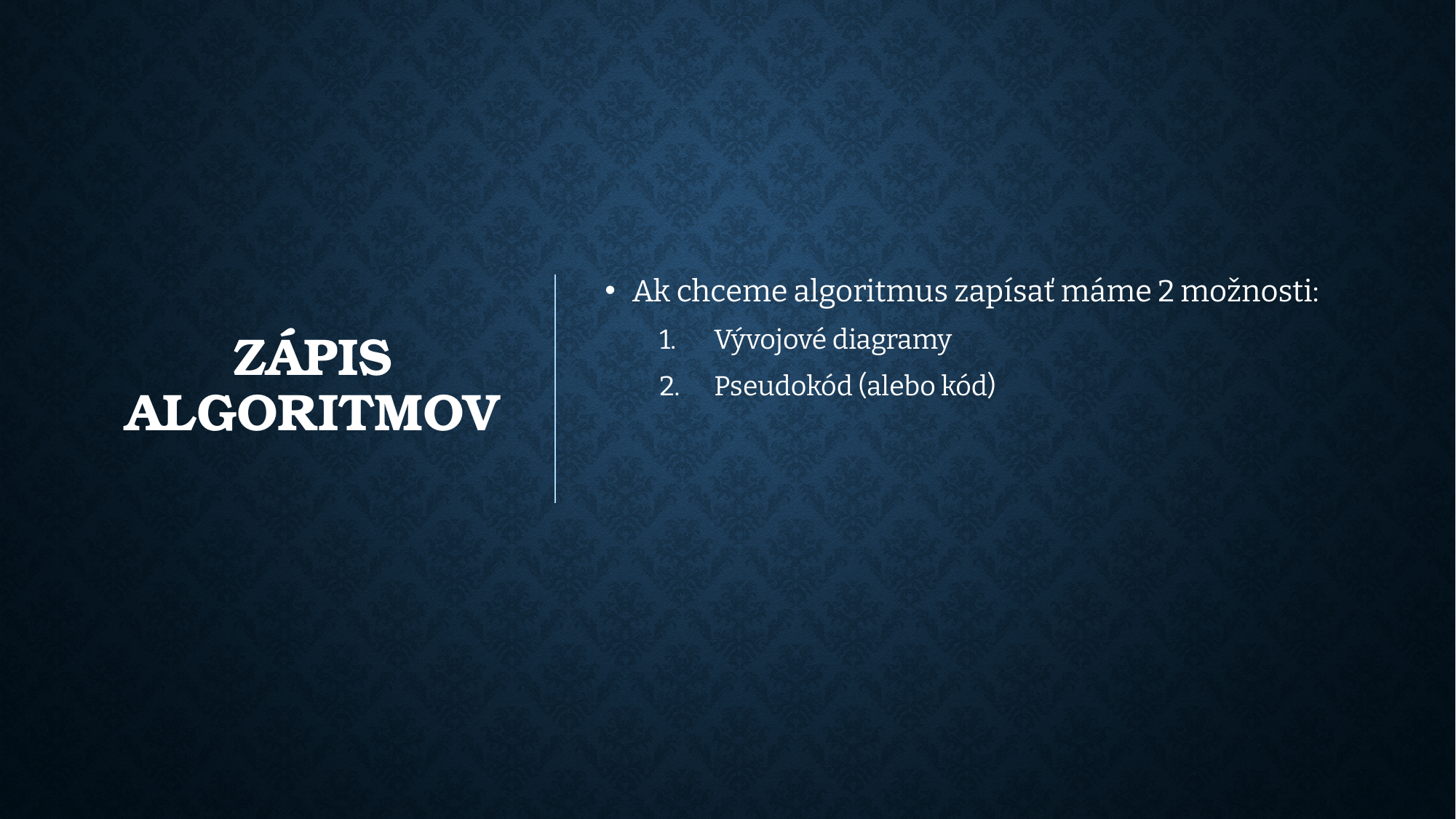

# Zápis algoritmov
Ak chceme algoritmus zapísať máme 2 možnosti:
Vývojové diagramy
Pseudokód (alebo kód)